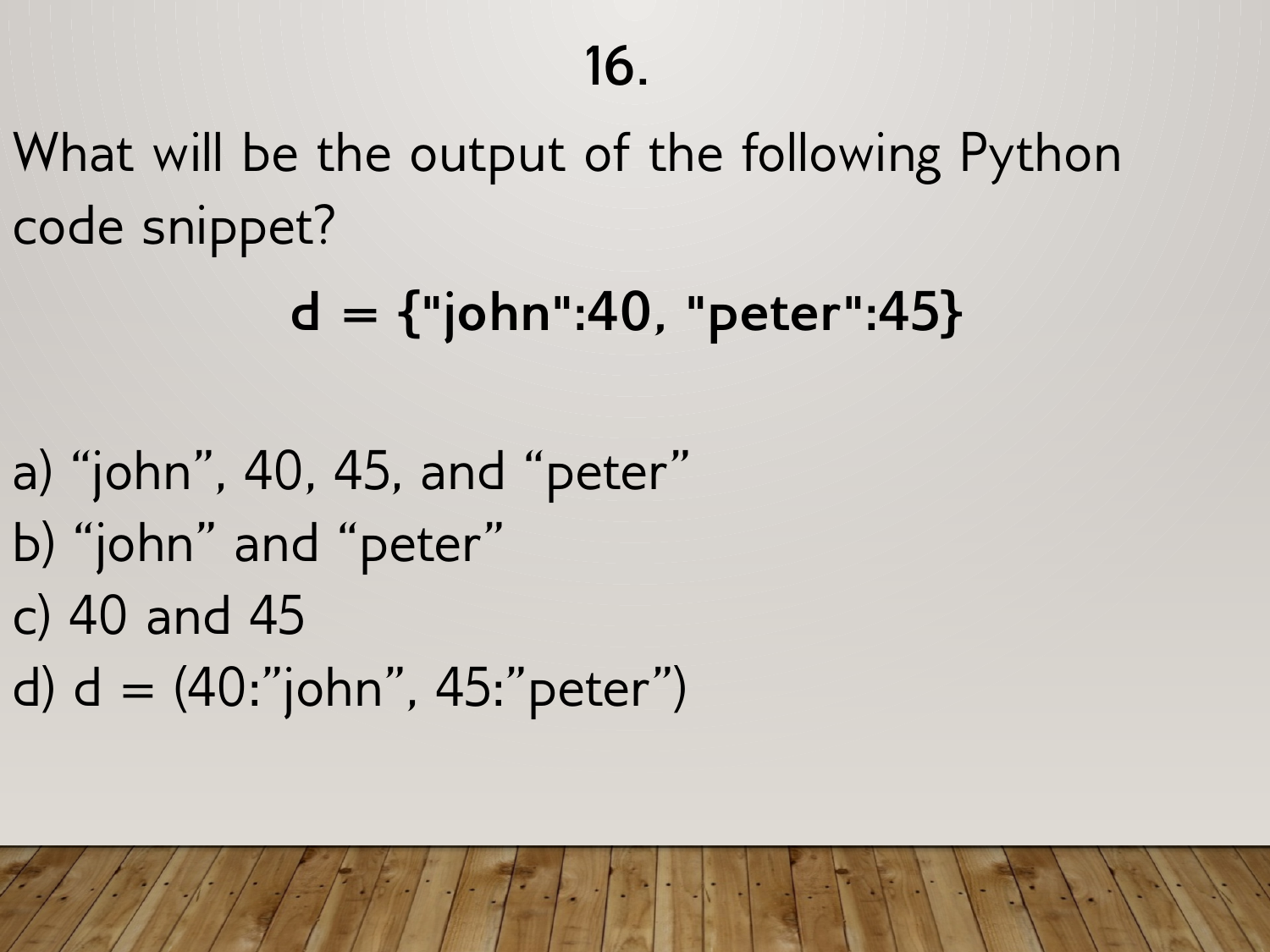

16.
What will be the output of the following Python code snippet?
d = {"john":40, "peter":45}

a) “john”, 40, 45, and “peter”
b) “john” and “peter”
c) 40 and 45
d) d = (40:”john”, 45:”peter”)